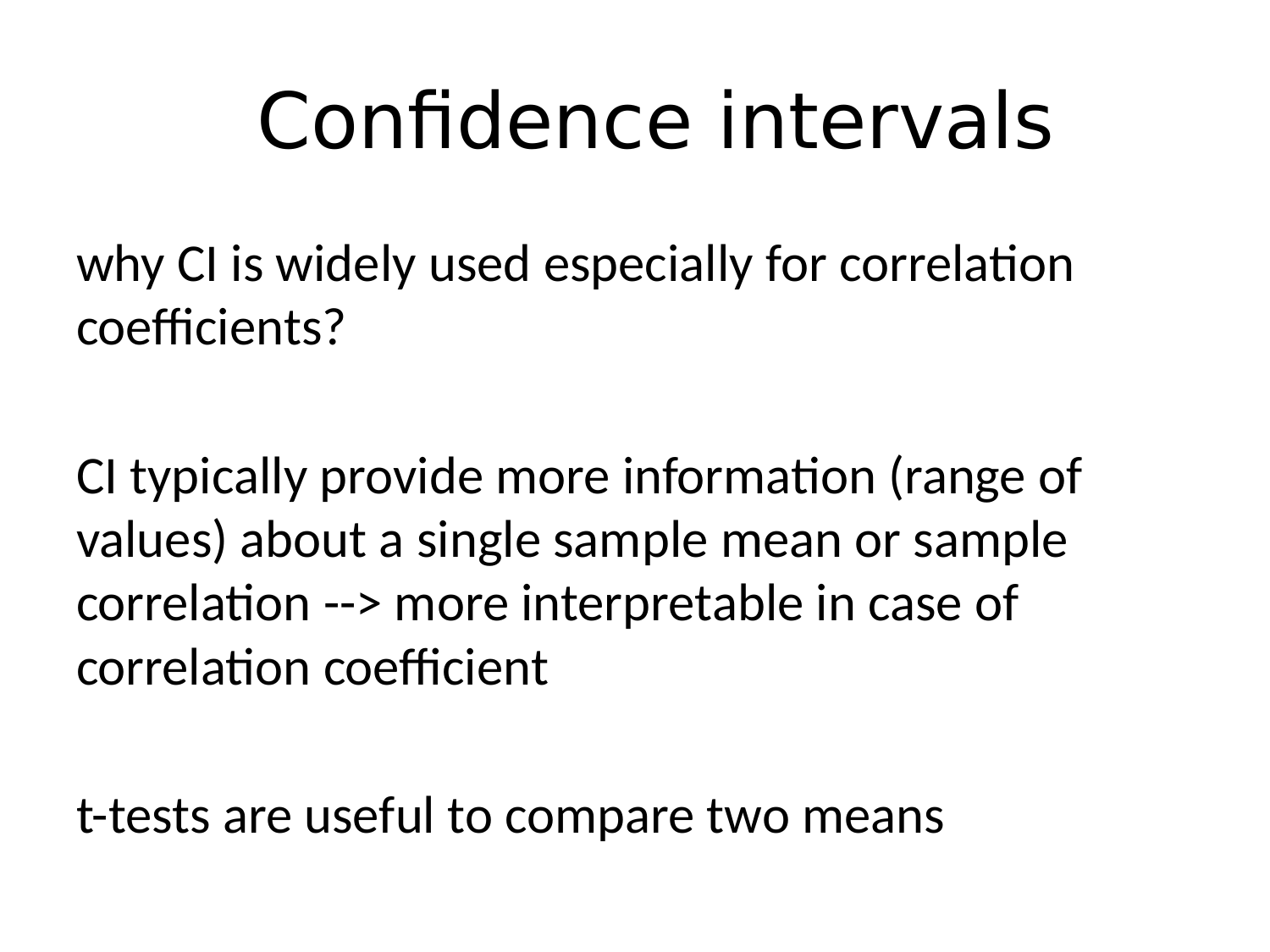

# Confidence intervals
why CI is widely used especially for correlation coefficients?

CI typically provide more information (range of values) about a single sample mean or sample correlation --> more interpretable in case of correlation coefficient

t-tests are useful to compare two means